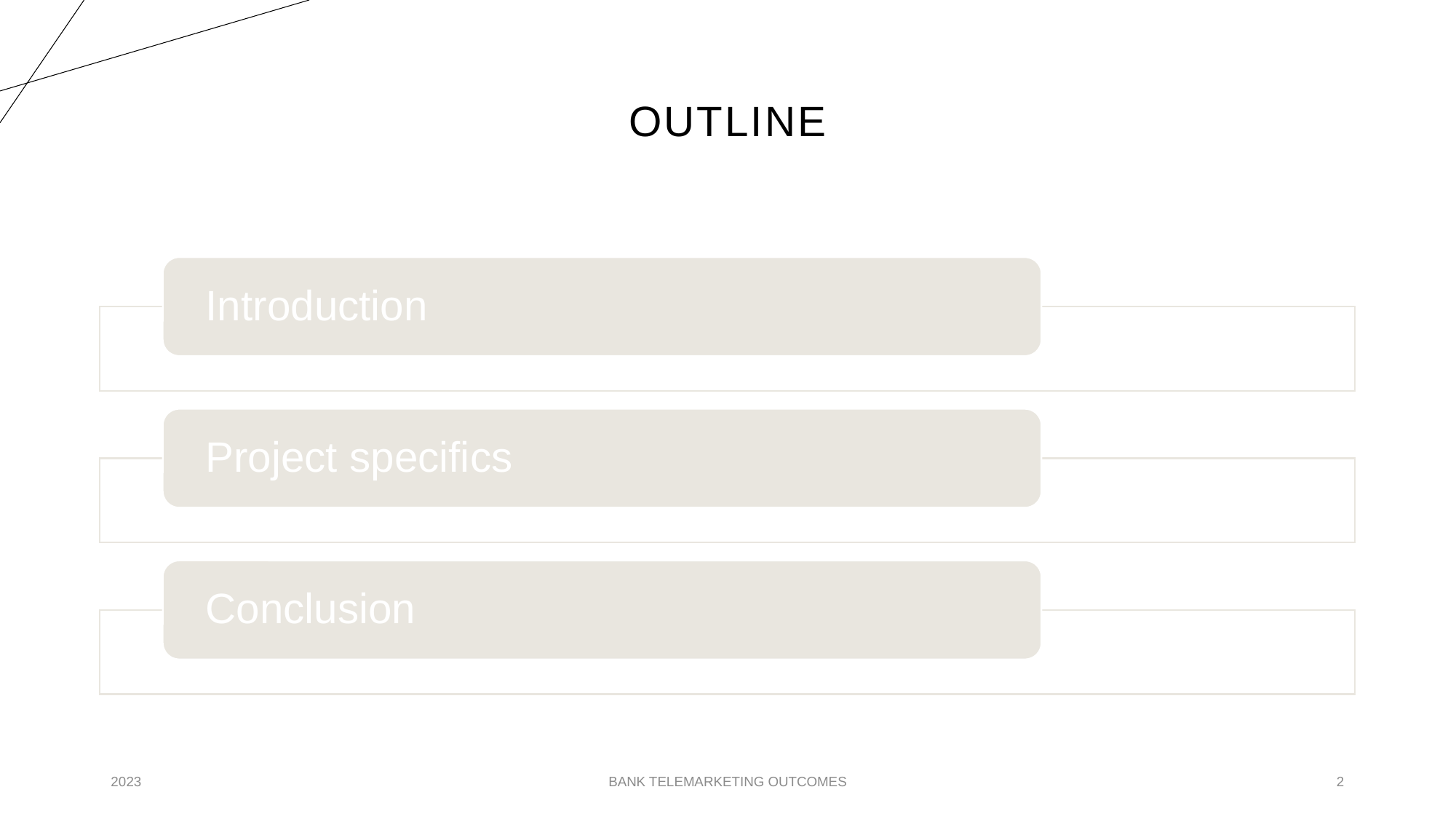

# Outline
Introduction
Project specifics
Conclusion
2023
BANK TELEMARKETING OUTCOMES
2